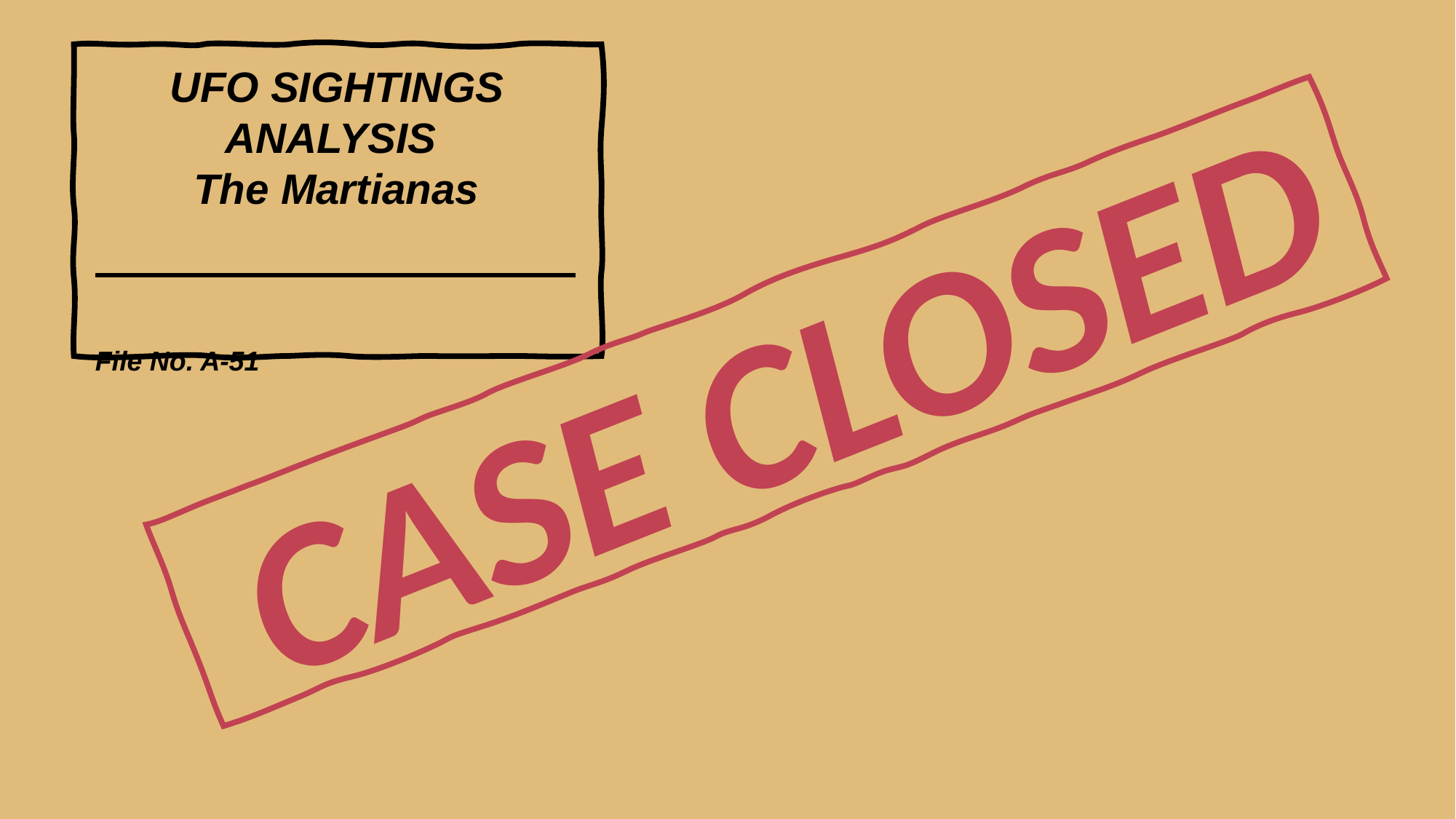

UFO SIGHTINGS ANALYSIS
The Martianas

File No. A-51
CASE CLOSED